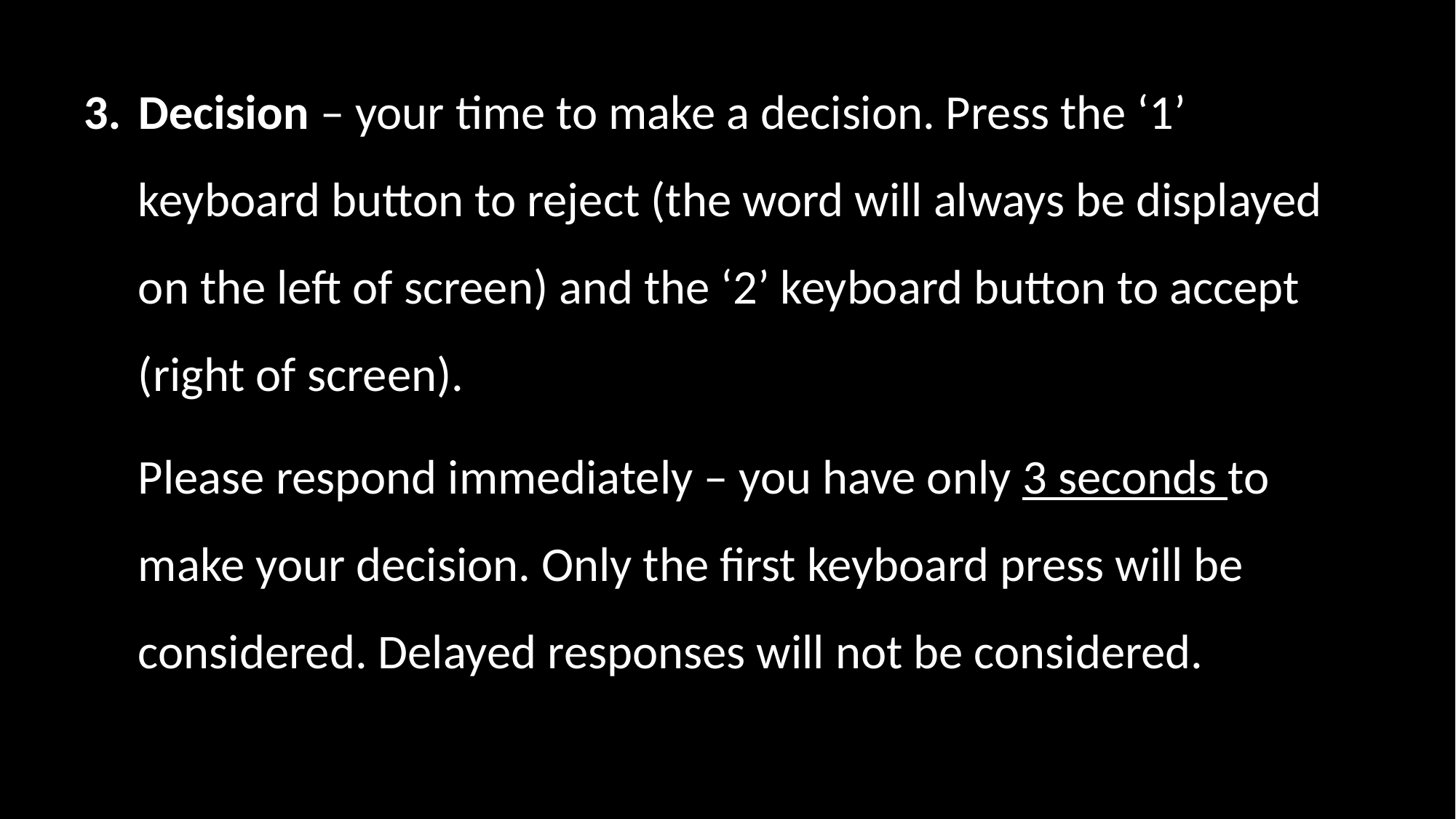

Decision – your time to make a decision. Press the ‘1’ keyboard button to reject (the word will always be displayed on the left of screen) and the ‘2’ keyboard button to accept (right of screen).
Please respond immediately – you have only 3 seconds to make your decision. Only the first keyboard press will be considered. Delayed responses will not be considered.